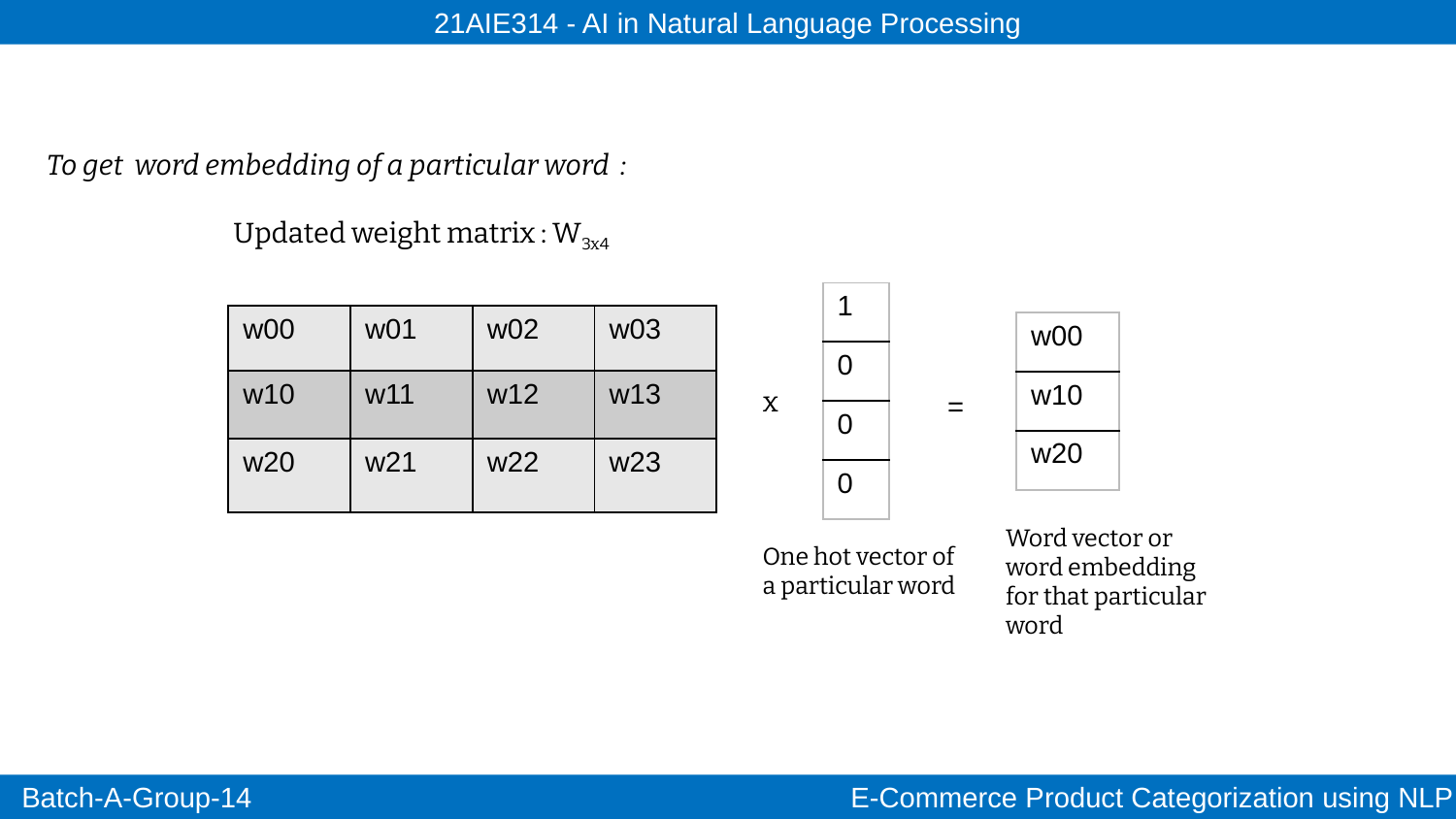

21AIE314 - AI in Natural Language Processing
To get  word embedding of a particular word  :
Updated weight matrix : W3x4

| 1 |
| --- |
| 0 |
| 0 |
| 0 |
| w00 | w01 | w02 | w03 |
| --- | --- | --- | --- |
| w10 | w11 | w12 | w13 |
| w20 | w21 | w22 | w23 |
| w00 |
| --- |
| w10 |
| w20 |
x
=
Word vector or word embedding for that particular word
One hot vector of a particular word
E-Commerce Product Categorization using NLP
Batch-A-Group-14